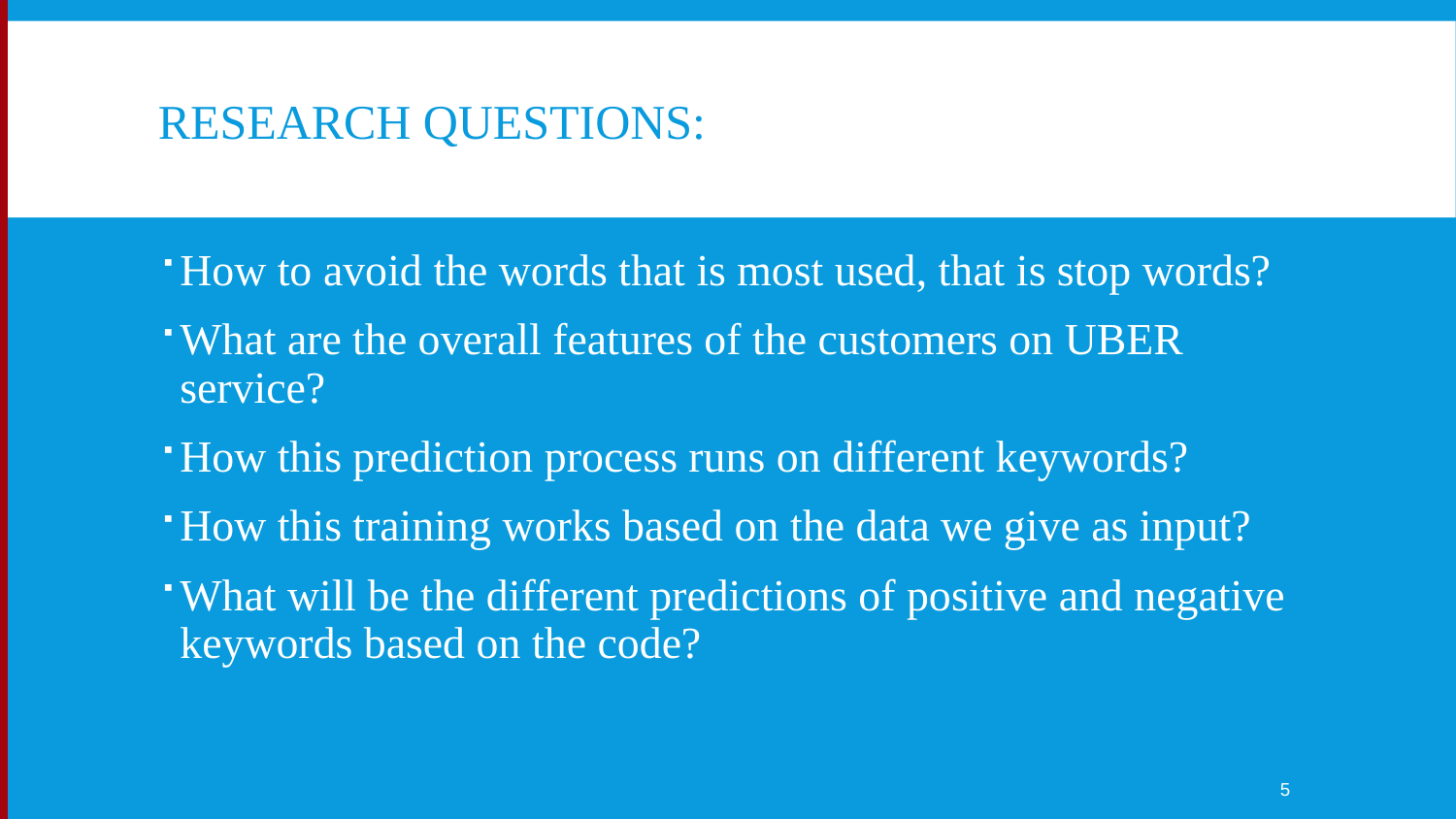

# Research Questions:
How to avoid the words that is most used, that is stop words?
What are the overall features of the customers on UBER service?
How this prediction process runs on different keywords?
How this training works based on the data we give as input?
What will be the different predictions of positive and negative keywords based on the code?

5